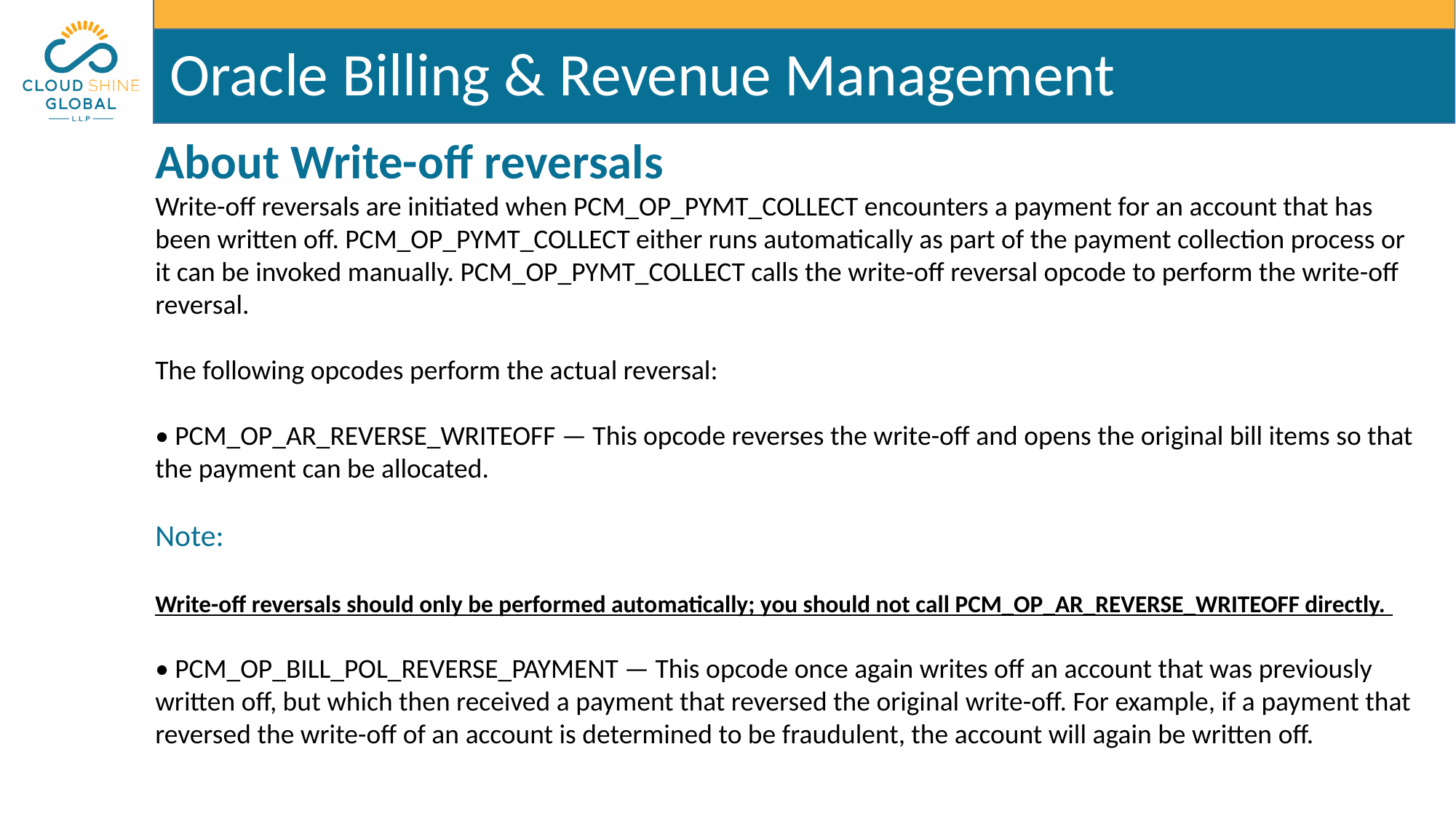

About Write-off reversals
Write-off reversals are initiated when PCM_OP_PYMT_COLLECT encounters a payment for an account that has been written off. PCM_OP_PYMT_COLLECT either runs automatically as part of the payment collection process or it can be invoked manually. PCM_OP_PYMT_COLLECT calls the write-off reversal opcode to perform the write-off reversal.

The following opcodes perform the actual reversal:

• PCM_OP_AR_REVERSE_WRITEOFF — This opcode reverses the write-off and opens the original bill items so that the payment can be allocated.

Note:

Write-off reversals should only be performed automatically; you should not call PCM_OP_AR_REVERSE_WRITEOFF directly.

• PCM_OP_BILL_POL_REVERSE_PAYMENT — This opcode once again writes off an account that was previously written off, but which then received a payment that reversed the original write-off. For example, if a payment that reversed the write-off of an account is determined to be fraudulent, the account will again be written off.